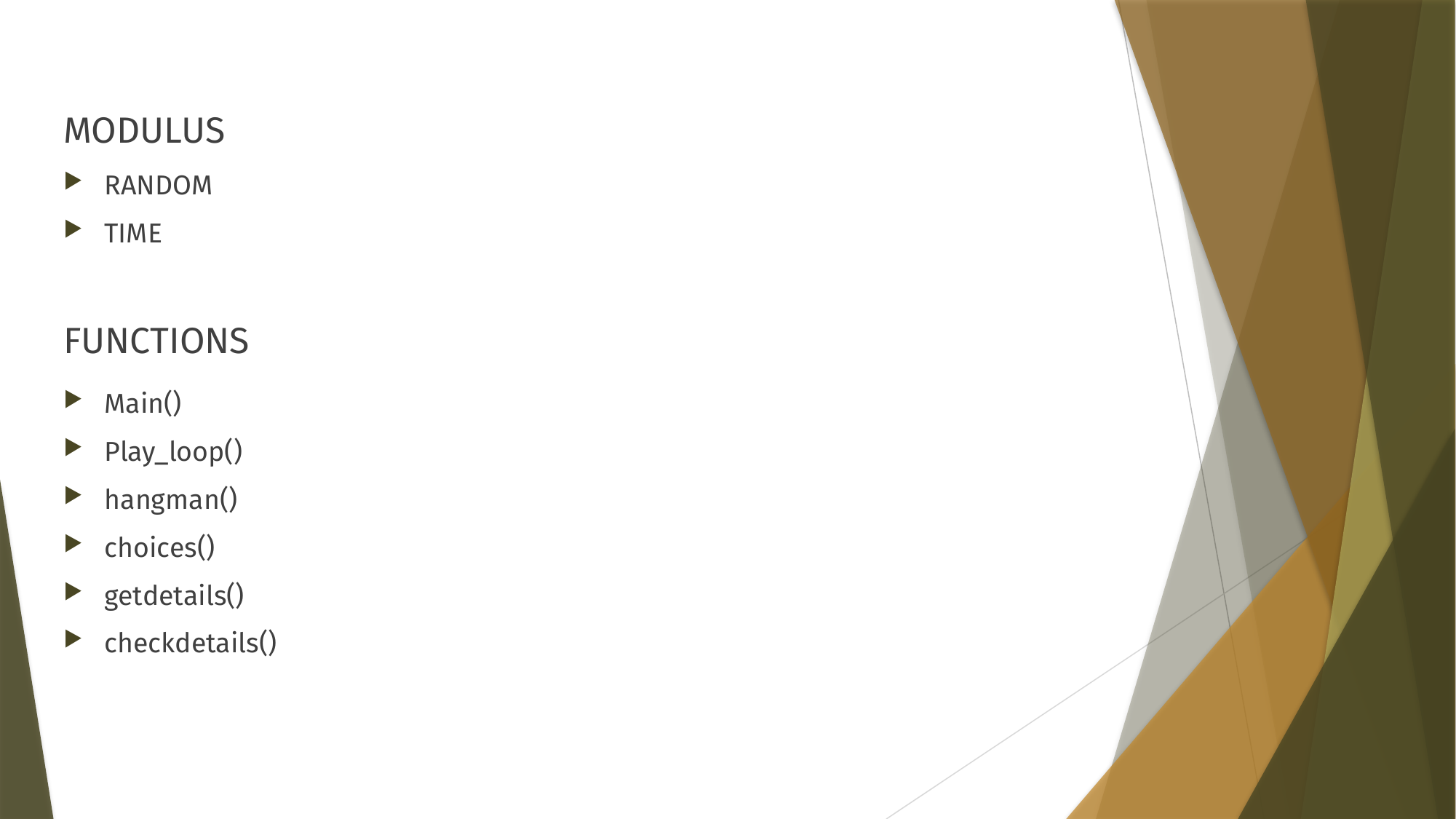

MODULUS
RANDOM
TIME
FUNCTIONS
Main()
Play_loop()
hangman()
choices()
getdetails()
checkdetails()